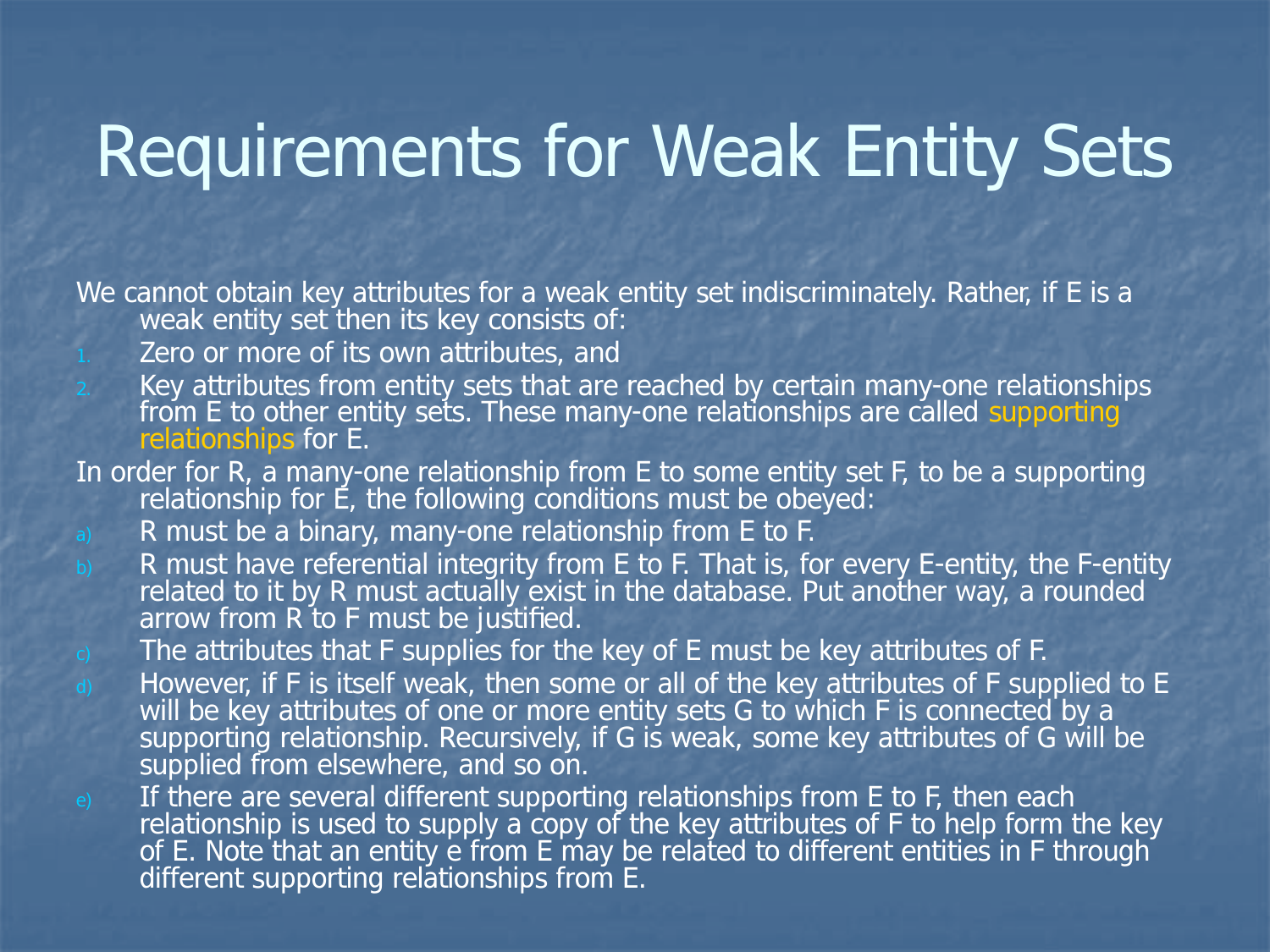

# Requirements for Weak Entity Sets
We cannot obtain key attributes for a weak entity set indiscriminately. Rather, if E is a weak entity set then its key consists of:
Zero or more of its own attributes, and
Key attributes from entity sets that are reached by certain many-one relationships from E to other entity sets. These many-one relationships are called supporting relationships for E.
In order for R, a many-one relationship from E to some entity set F, to be a supporting relationship for E, the following conditions must be obeyed:
R must be a binary, many-one relationship from E to F.
R must have referential integrity from E to F. That is, for every E-entity, the F-entity related to it by R must actually exist in the database. Put another way, a rounded arrow from R to F must be justified.
The attributes that F supplies for the key of E must be key attributes of F.
However, if F is itself weak, then some or all of the key attributes of F supplied to E will be key attributes of one or more entity sets G to which F is connected by a supporting relationship. Recursively, if G is weak, some key attributes of G will be supplied from elsewhere, and so on.
If there are several different supporting relationships from E to F, then each relationship is used to supply a copy of the key attributes of F to help form the key of E. Note that an entity e from E may be related to different entities in F through different supporting relationships from E.